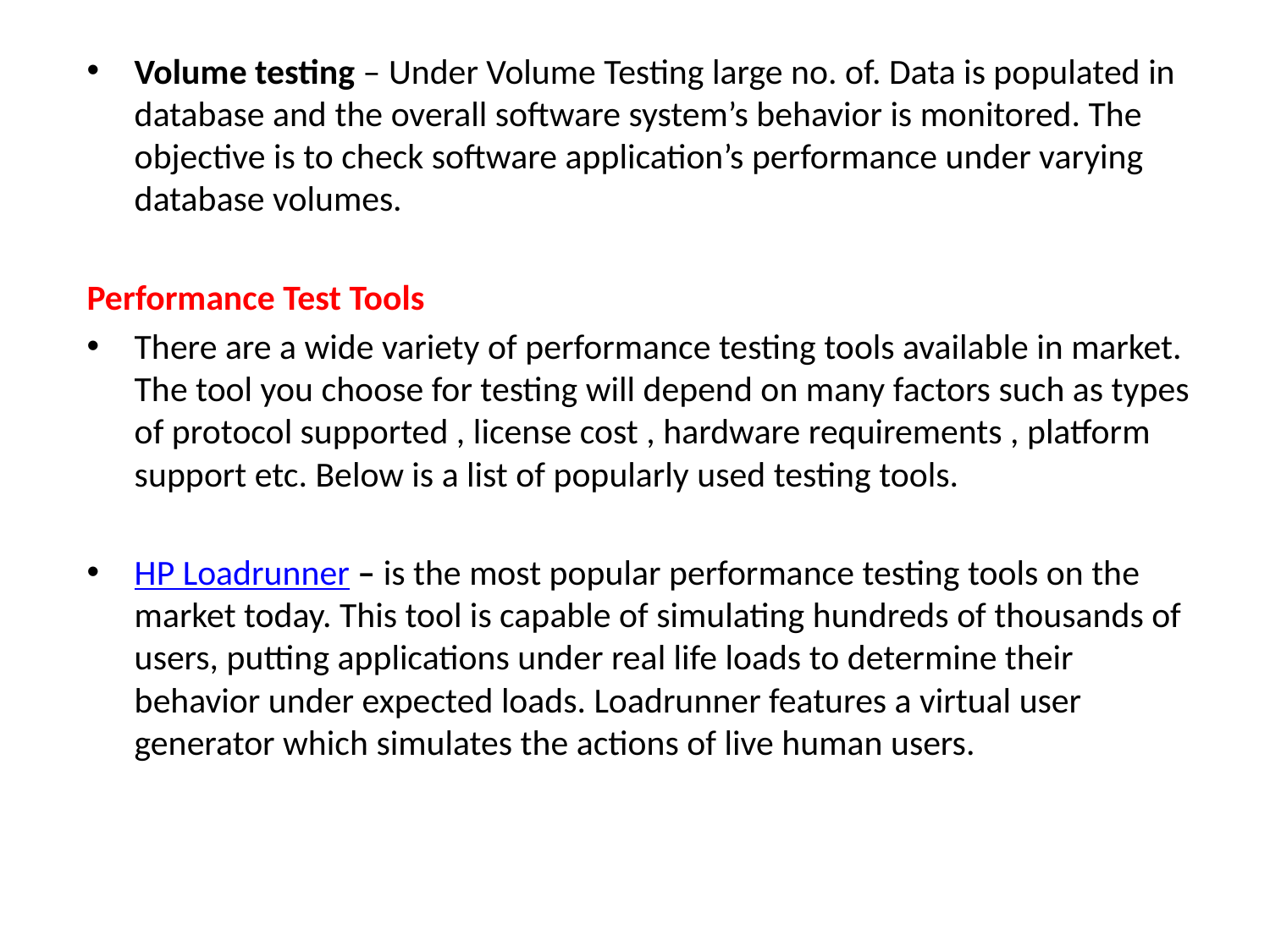

Volume testing – Under Volume Testing large no. of. Data is populated in database and the overall software system’s behavior is monitored. The objective is to check software application’s performance under varying database volumes.

Performance Test Tools
There are a wide variety of performance testing tools available in market. The tool you choose for testing will depend on many factors such as types of protocol supported , license cost , hardware requirements , platform support etc. Below is a list of popularly used testing tools.

HP Loadrunner – is the most popular performance testing tools on the market today. This tool is capable of simulating hundreds of thousands of users, putting applications under real life loads to determine their behavior under expected loads. Loadrunner features a virtual user generator which simulates the actions of live human users.